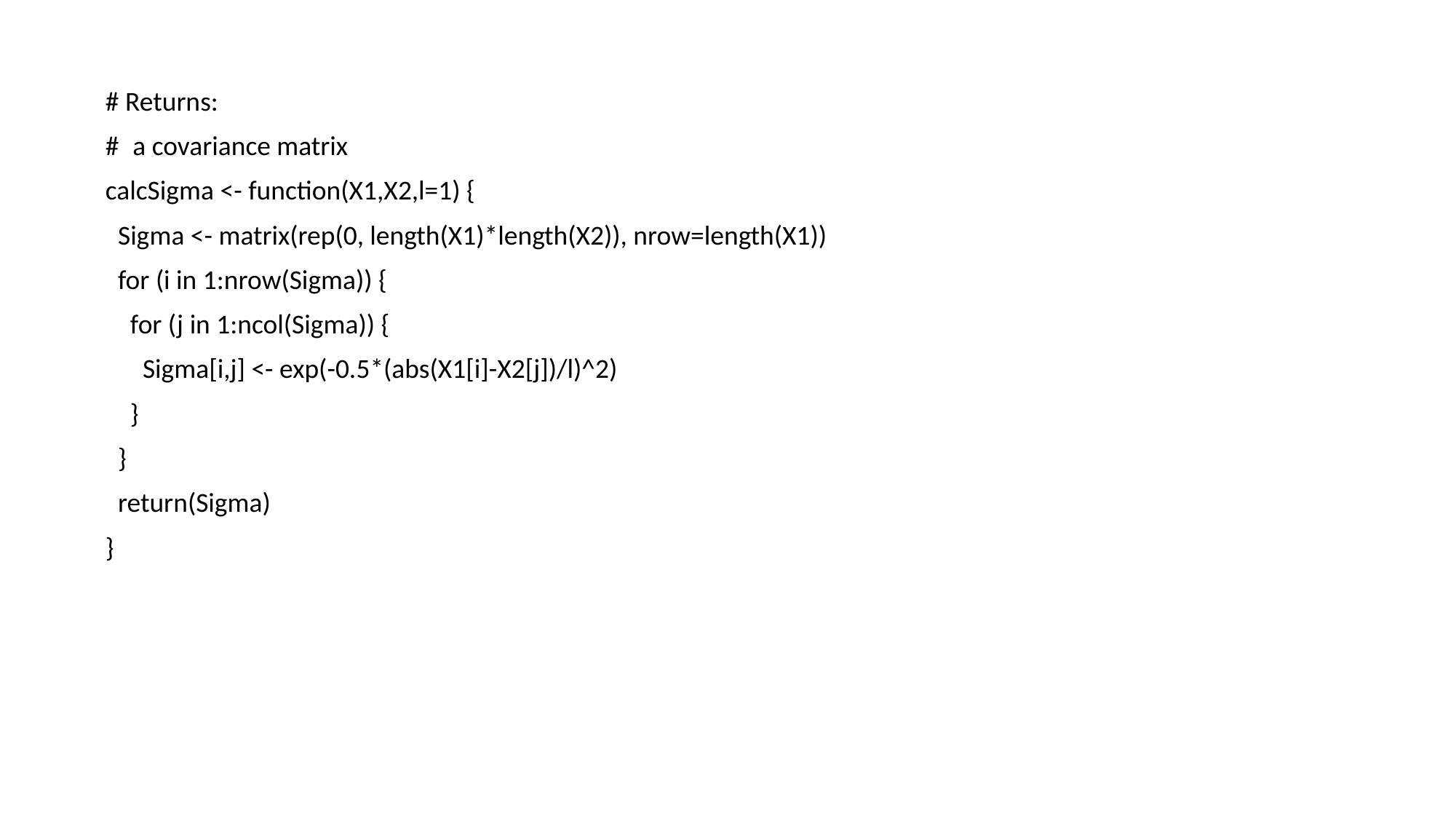

# Returns:
# 	a covariance matrix
calcSigma <- function(X1,X2,l=1) {
  Sigma <- matrix(rep(0, length(X1)*length(X2)), nrow=length(X1))
  for (i in 1:nrow(Sigma)) {
    for (j in 1:ncol(Sigma)) {
      Sigma[i,j] <- exp(-0.5*(abs(X1[i]-X2[j])/l)^2)
    }
  }
  return(Sigma)
}